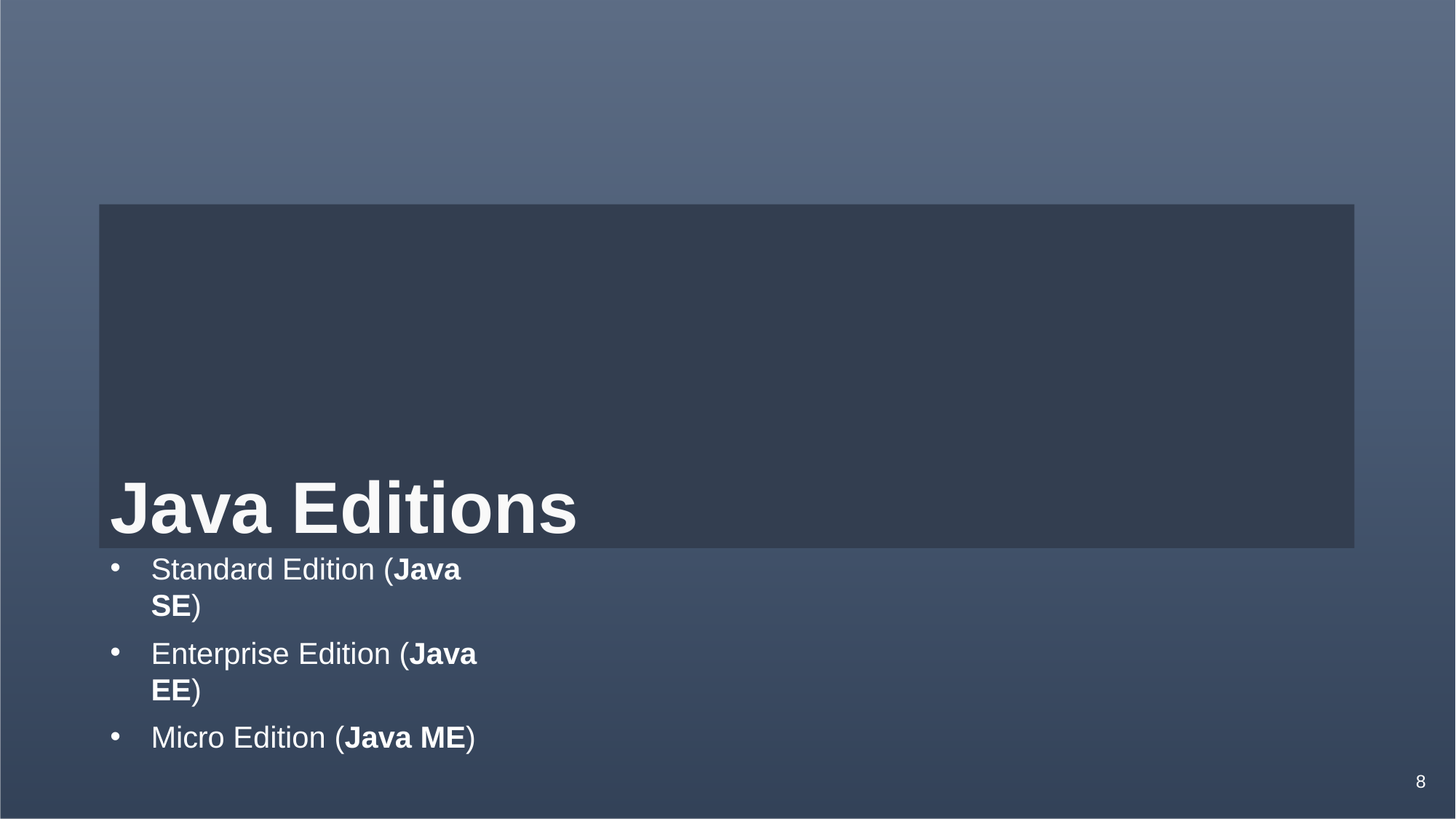

# Java Editions
Standard Edition (Java SE)
Enterprise Edition (Java EE)
Micro Edition (Java ME)
8